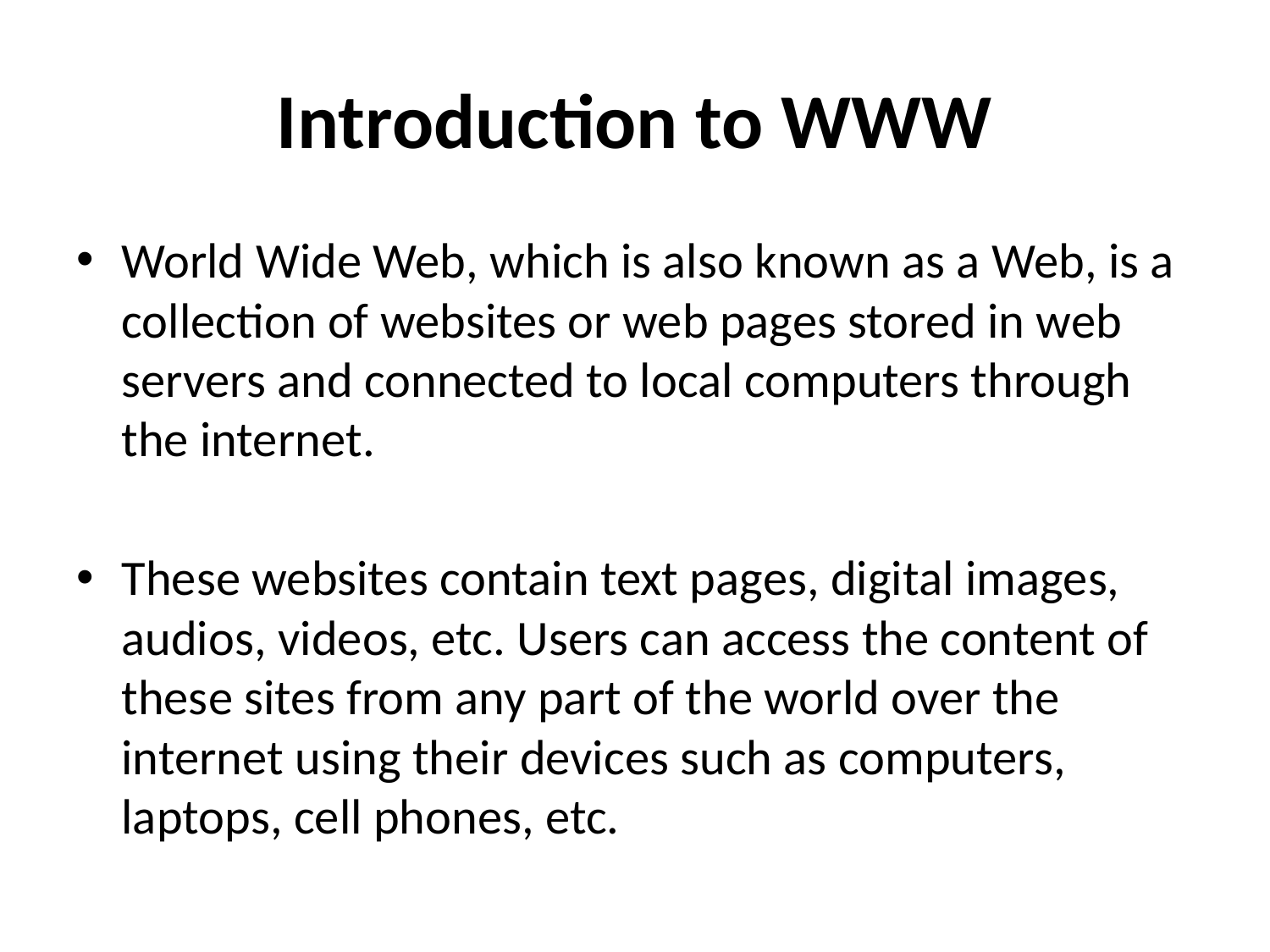

# Introduction to WWW
World Wide Web, which is also known as a Web, is a collection of websites or web pages stored in web servers and connected to local computers through the internet.

These websites contain text pages, digital images, audios, videos, etc. Users can access the content of these sites from any part of the world over the internet using their devices such as computers, laptops, cell phones, etc.